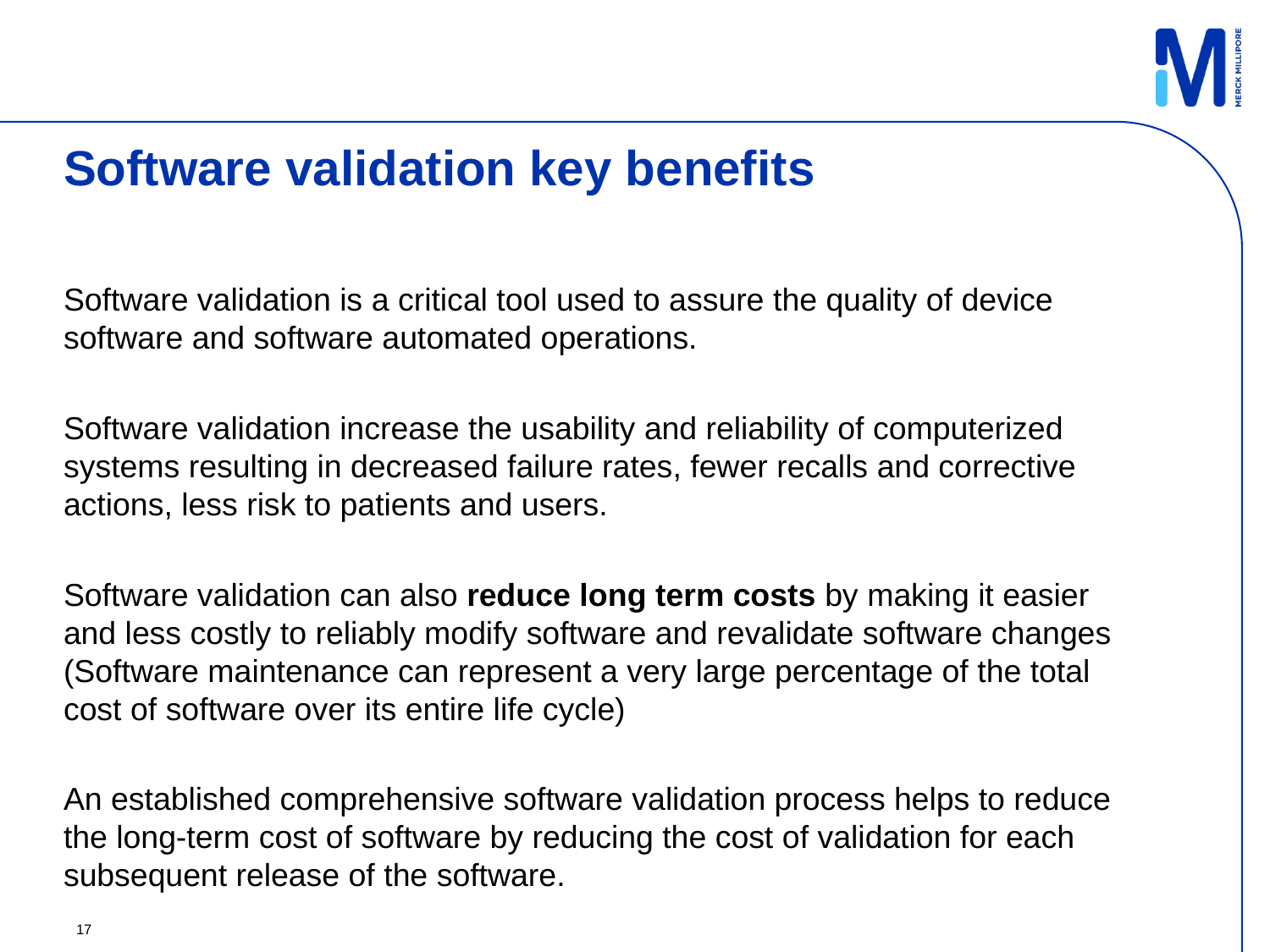

# Software validation key benefits
Software validation is a critical tool used to assure the quality of device software and software automated operations.

Software validation increase the usability and reliability of computerized systems resulting in decreased failure rates, fewer recalls and corrective actions, less risk to patients and users.

Software validation can also reduce long term costs by making it easier and less costly to reliably modify software and revalidate software changes (Software maintenance can represent a very large percentage of the total cost of software over its entire life cycle)

An established comprehensive software validation process helps to reduce the long-term cost of software by reducing the cost of validation for each subsequent release of the software.
17